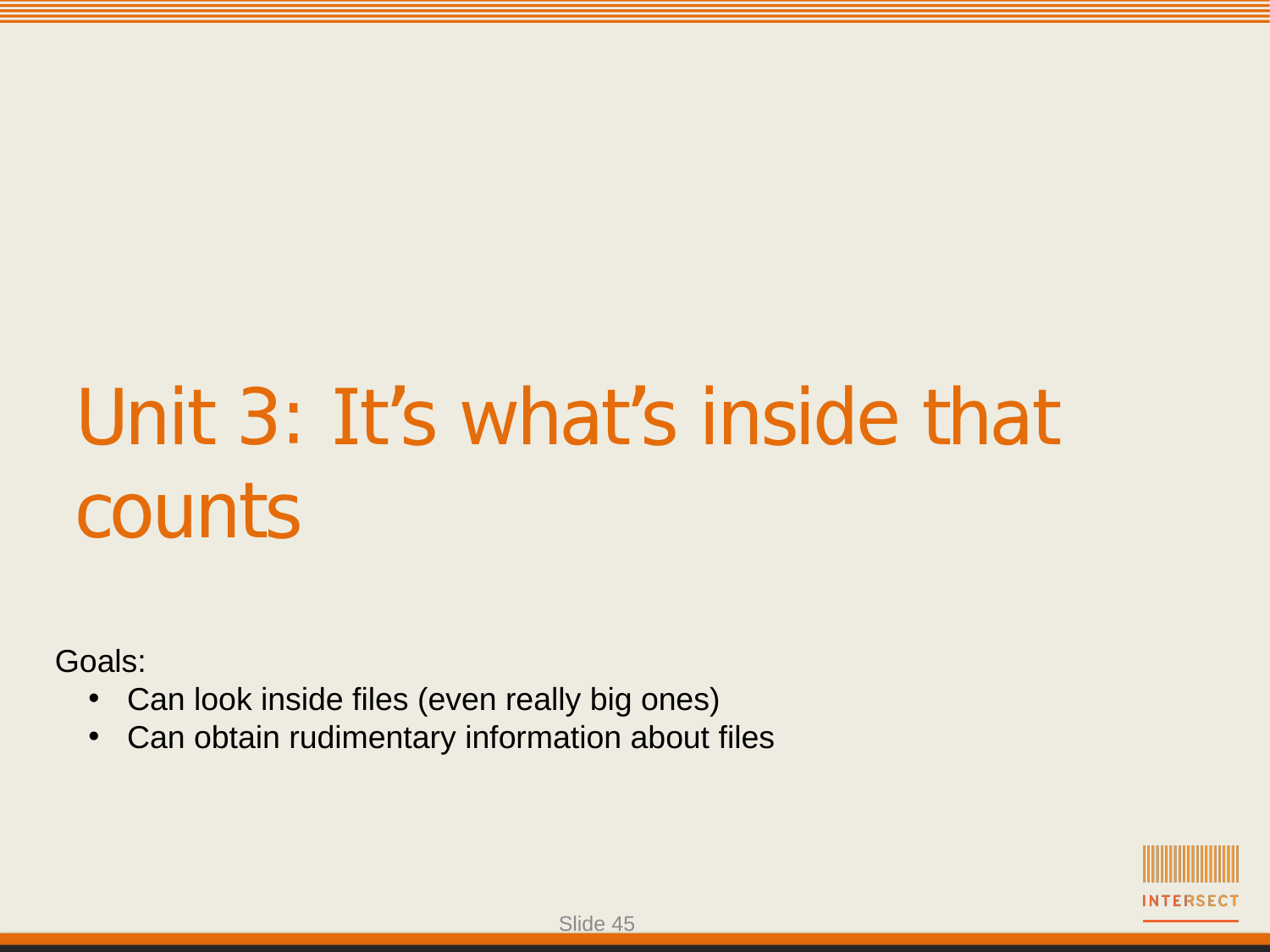

Unit 3: It’s what’s inside that counts
Goals:
 Can look inside files (even really big ones)
 Can obtain rudimentary information about files

Slide 45